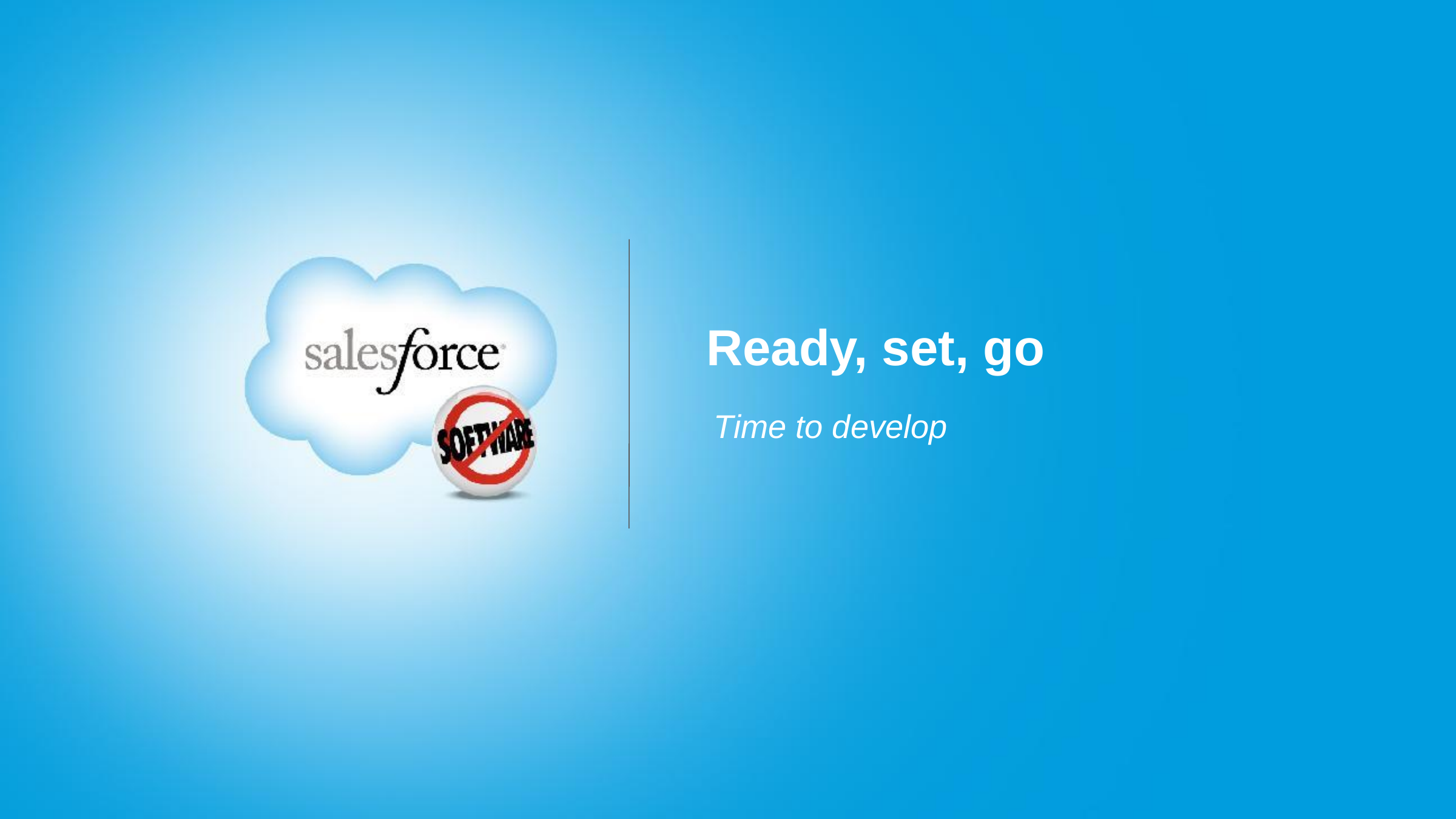

# Ready, set, go
Time to develop